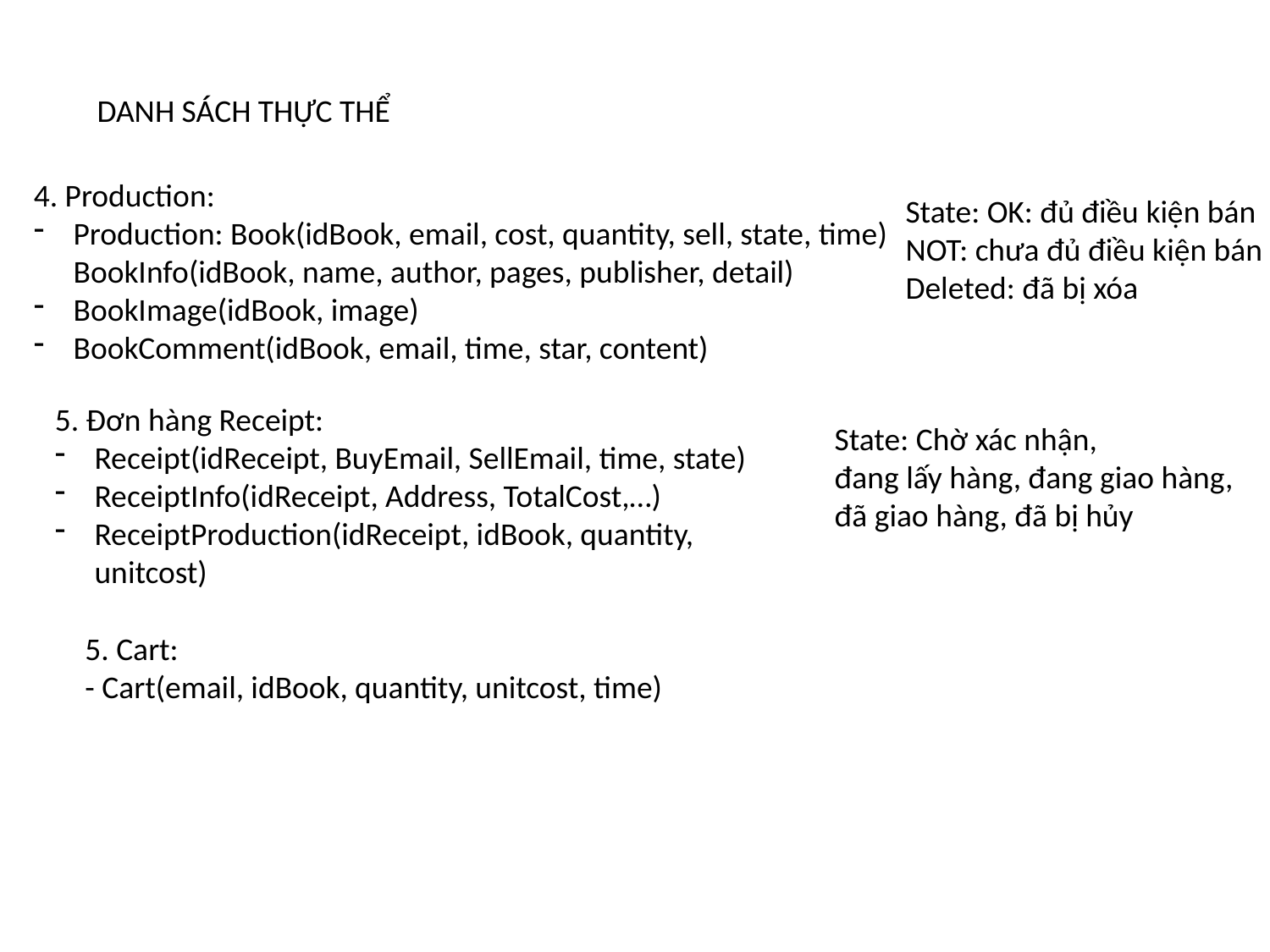

DANH SÁCH THỰC THỂ
4. Production:
Production: Book(idBook, email, cost, quantity, sell, state, time) BookInfo(idBook, name, author, pages, publisher, detail)
BookImage(idBook, image)
BookComment(idBook, email, time, star, content)

State: OK: đủ điều kiện bán
NOT: chưa đủ điều kiện bán
Deleted: đã bị xóa
5. Đơn hàng Receipt:
Receipt(idReceipt, BuyEmail, SellEmail, time, state)
ReceiptInfo(idReceipt, Address, TotalCost,…)
ReceiptProduction(idReceipt, idBook, quantity, unitcost)
State: Chờ xác nhận,
đang lấy hàng, đang giao hàng,
đã giao hàng, đã bị hủy
5. Cart:
- Cart(email, idBook, quantity, unitcost, time)